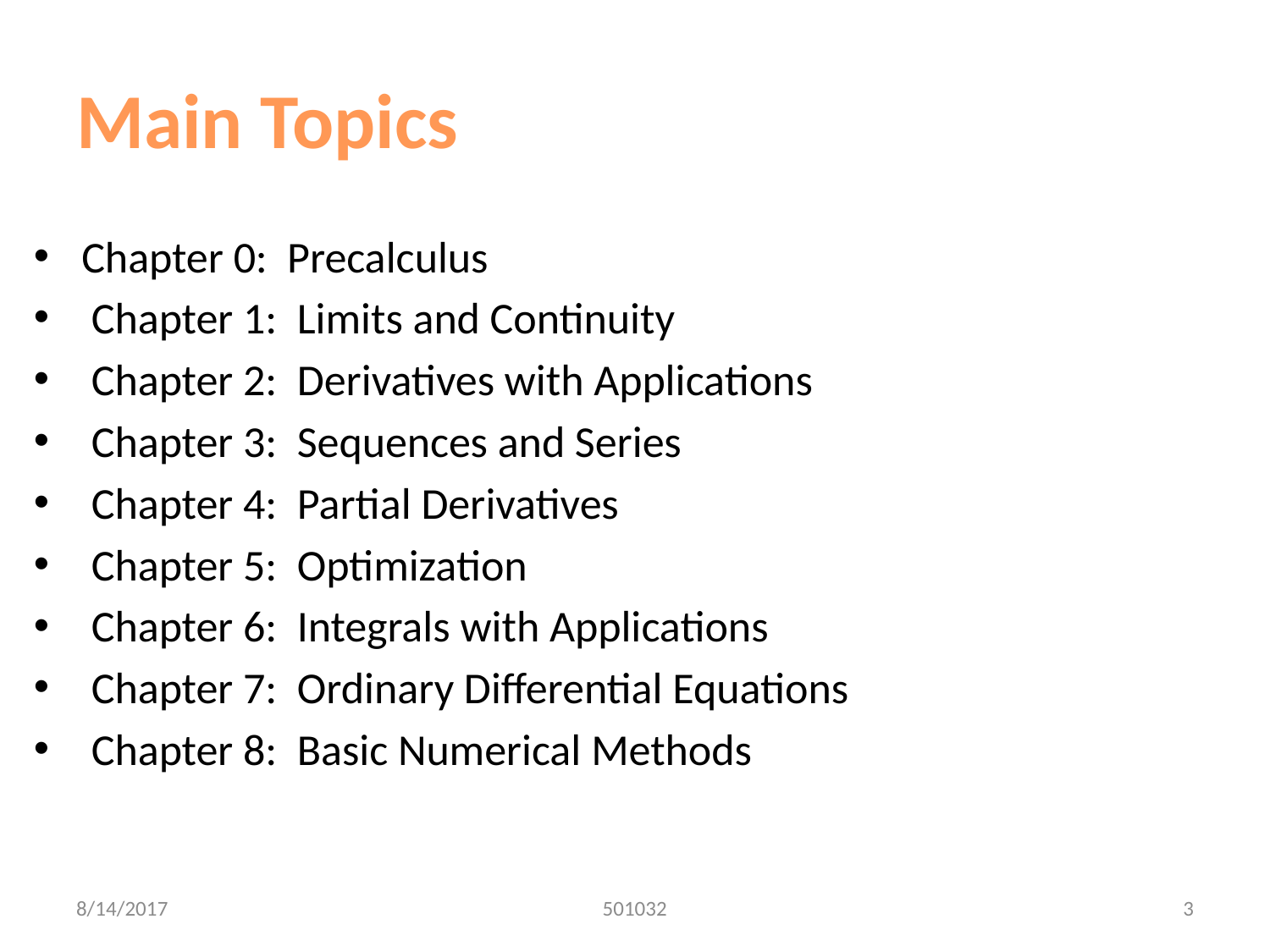

# Main Topics
Chapter 0:  Precalculus
 Chapter 1:  Limits and Continuity
 Chapter 2:  Derivatives with Applications
 Chapter 3:  Sequences and Series
 Chapter 4:  Partial Derivatives
 Chapter 5:  Optimization
 Chapter 6:  Integrals with Applications
 Chapter 7:  Ordinary Differential Equations
 Chapter 8:  Basic Numerical Methods
8/14/2017
501032
3